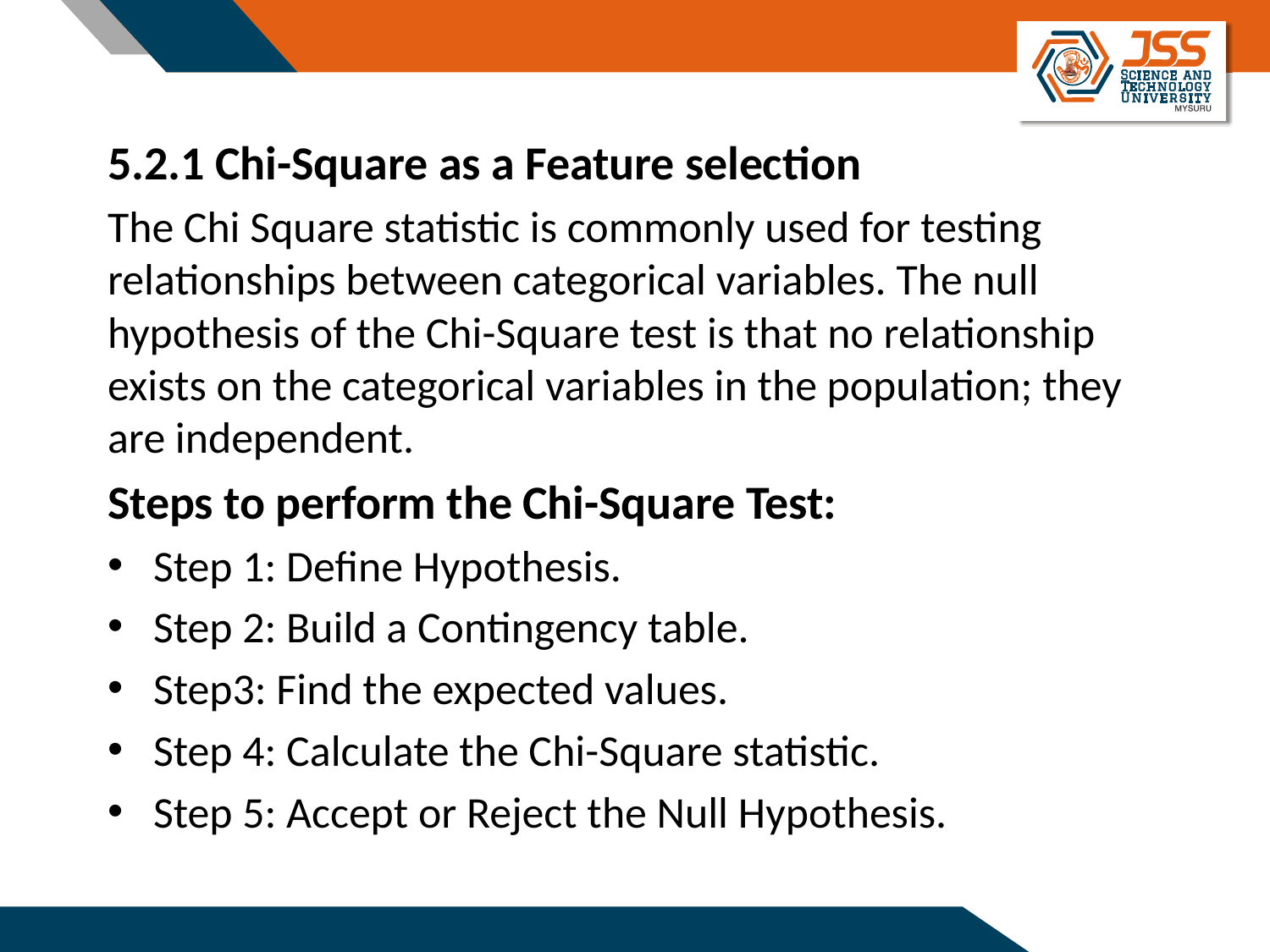

5.2.1 Chi-Square as a Feature selection
The Chi Square statistic is commonly used for testing relationships between categorical variables. The null hypothesis of the Chi-Square test is that no relationship exists on the categorical variables in the population; they are independent.
Steps to perform the Chi-Square Test:
Step 1: Define Hypothesis.
Step 2: Build a Contingency table.
Step3: Find the expected values.
Step 4: Calculate the Chi-Square statistic.
Step 5: Accept or Reject the Null Hypothesis.